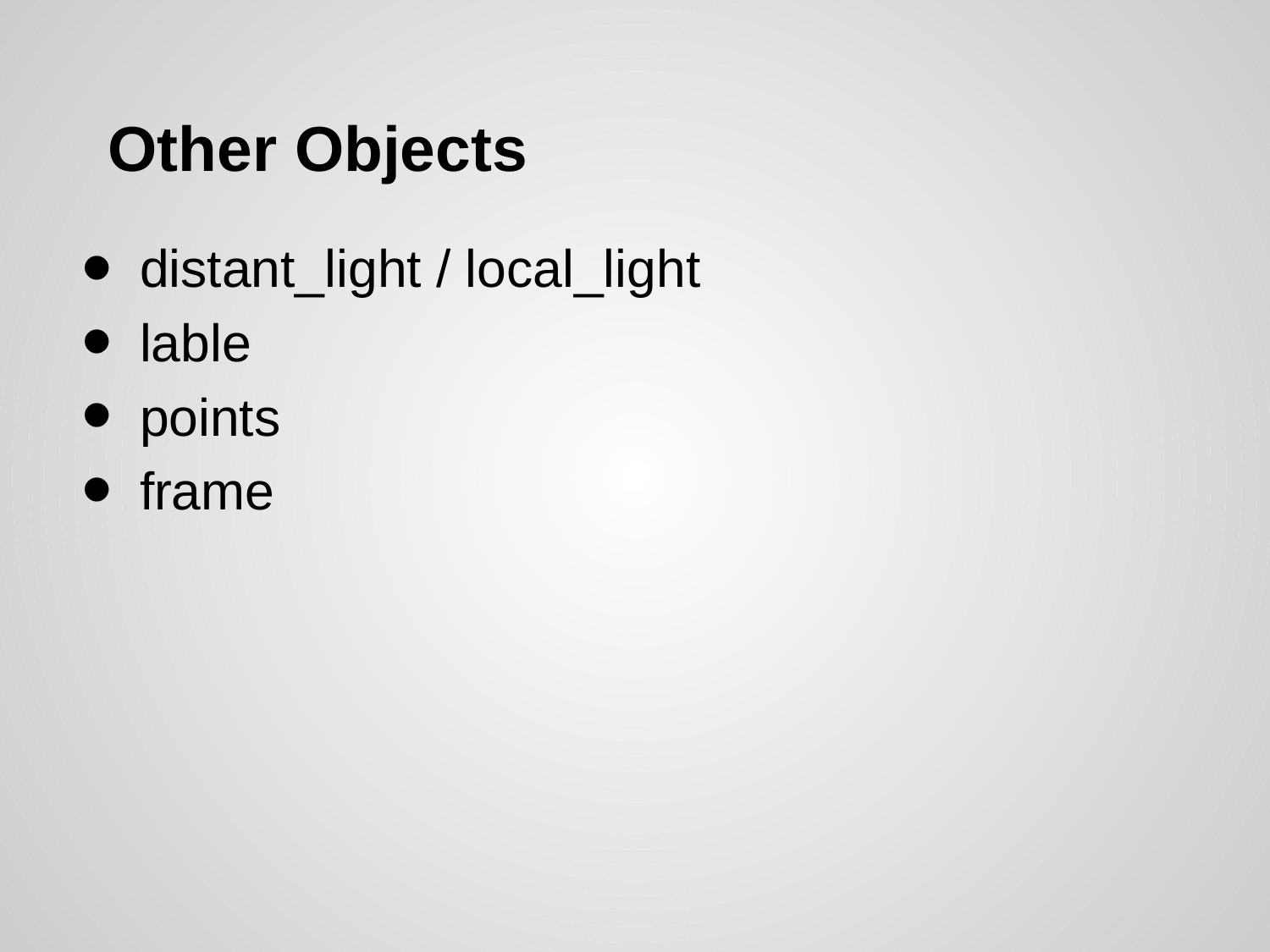

# Other Objects
distant_light / local_light
lable
points
frame